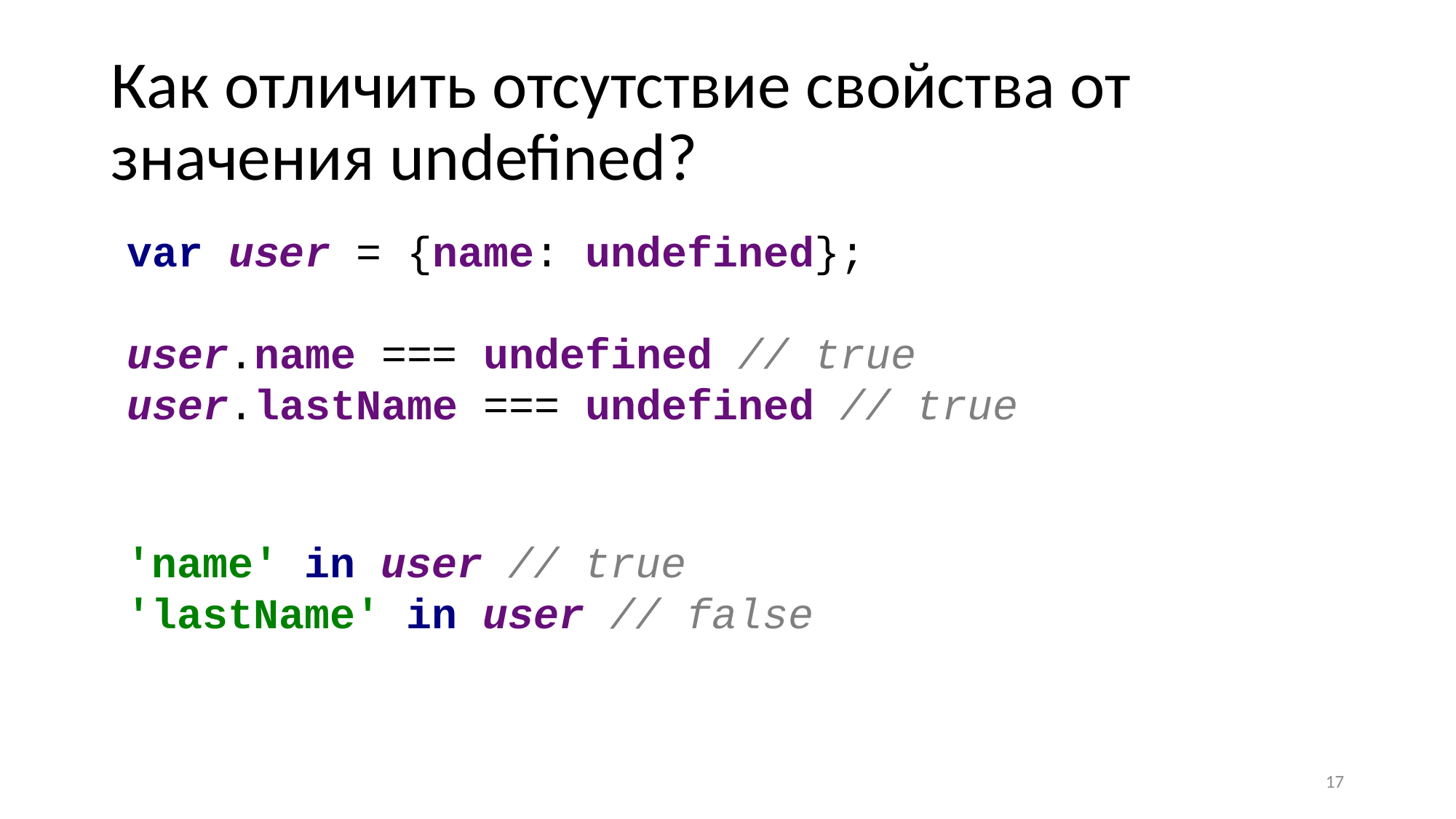

# Как отличить отсутствие свойства от значения undefined?

var user = {name: undefined};
user.name === undefined // true
user.lastName === undefined // true
'name' in user // true
'lastName' in user // false
17